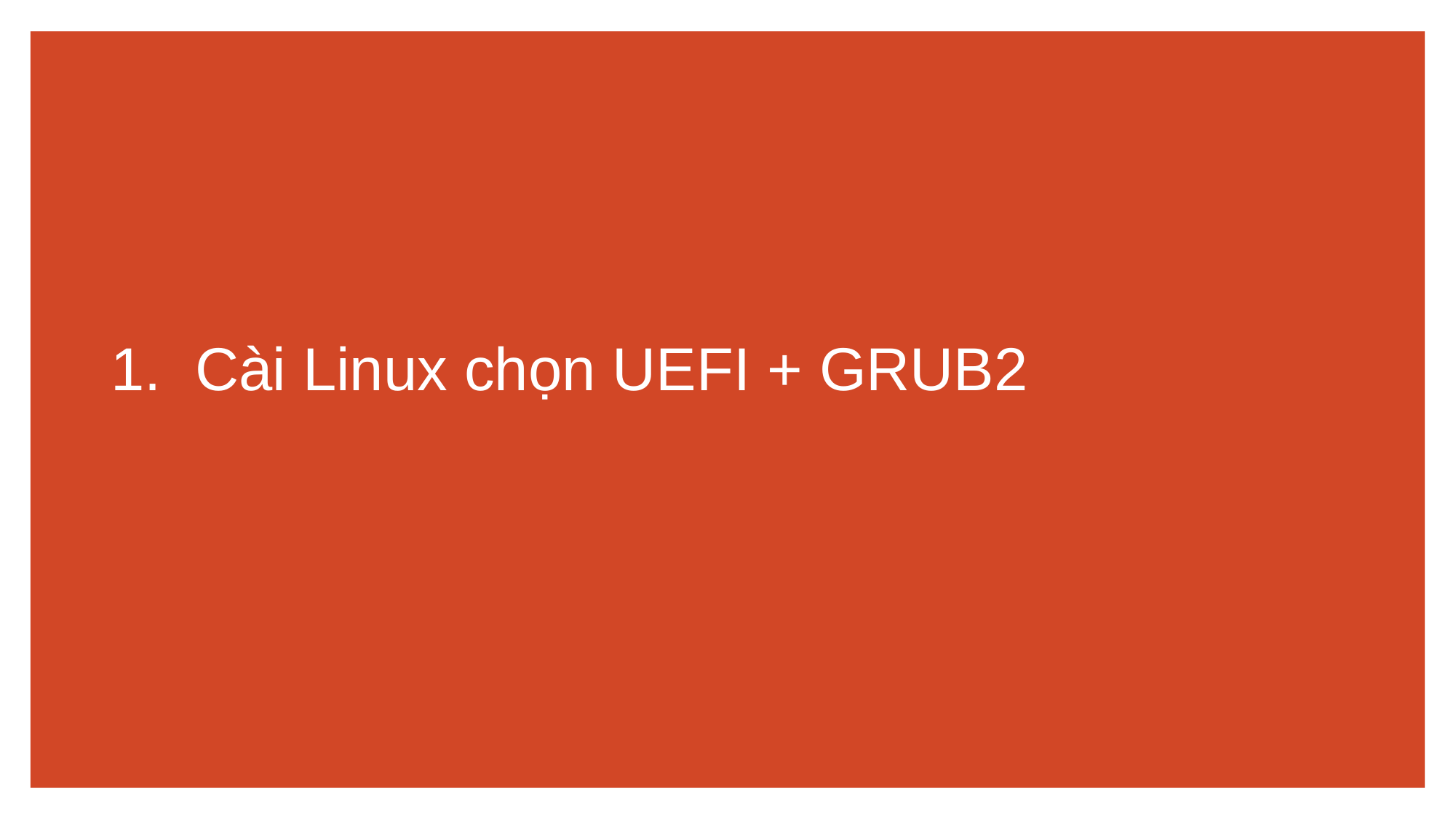

# 1.  Cài Linux chọn UEFI + GRUB2